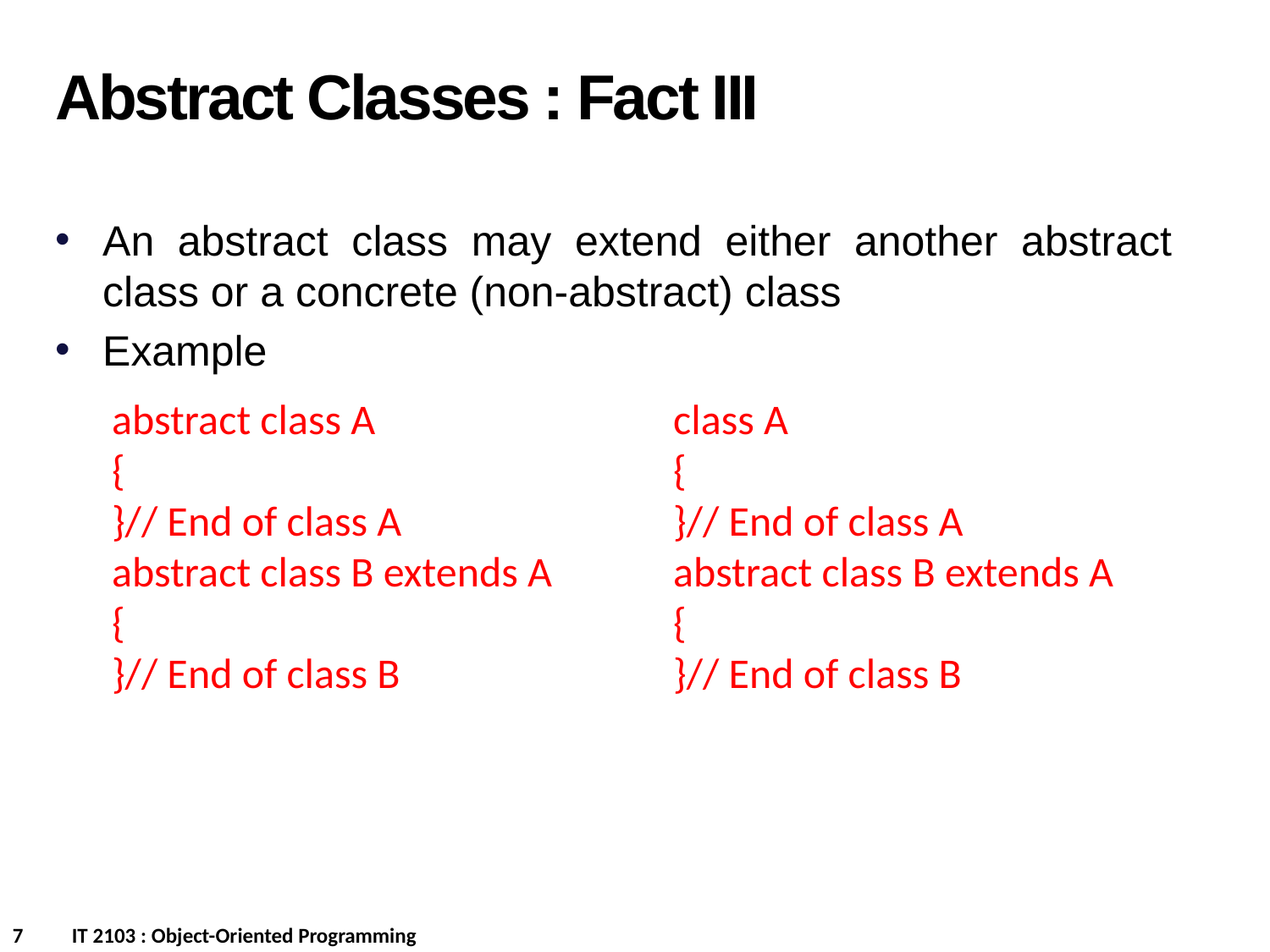

Abstract Classes : Fact III
An abstract class may extend either another abstract class or a concrete (non-abstract) class
Example
abstract class A
{
}// End of class A
abstract class B extends A
{
}// End of class B
class A
{
}// End of class A
abstract class B extends A
{
}// End of class B